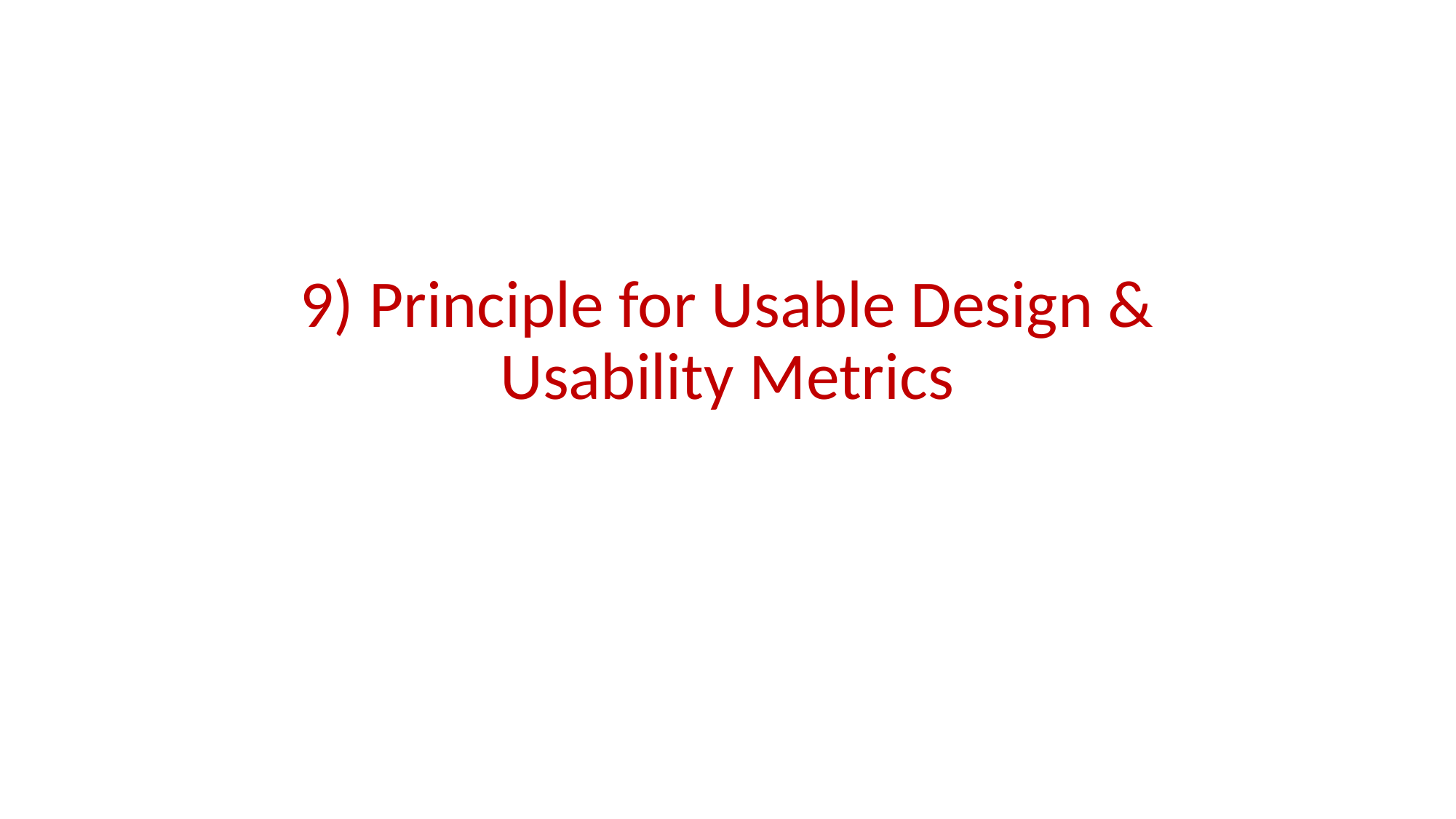

# 9) Principle for Usable Design & Usability Metrics